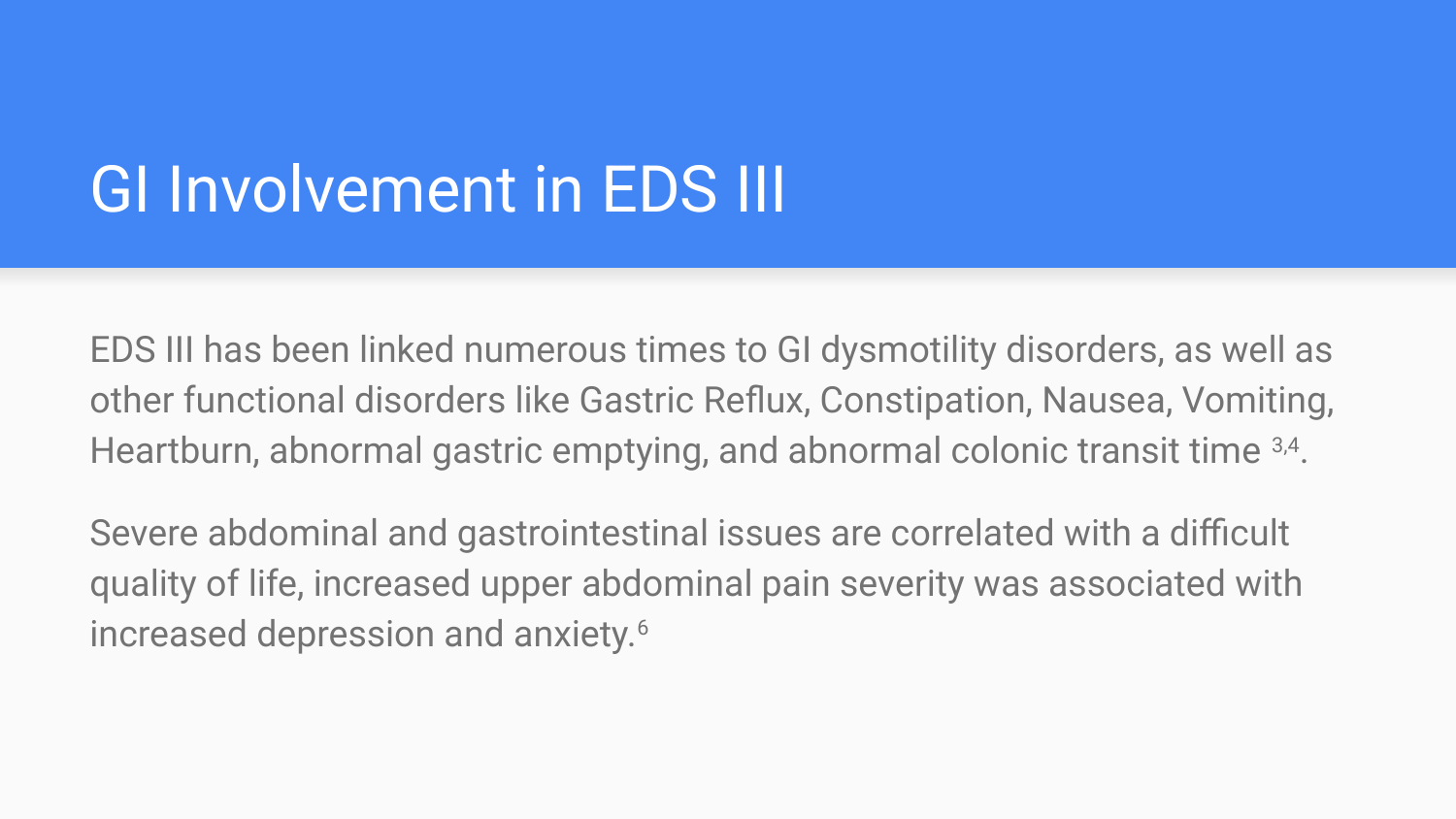

# GI Involvement in EDS III
EDS III has been linked numerous times to GI dysmotility disorders, as well as other functional disorders like Gastric Reflux, Constipation, Nausea, Vomiting, Heartburn, abnormal gastric emptying, and abnormal colonic transit time 3,4.
Severe abdominal and gastrointestinal issues are correlated with a difficult quality of life, increased upper abdominal pain severity was associated with increased depression and anxiety.6